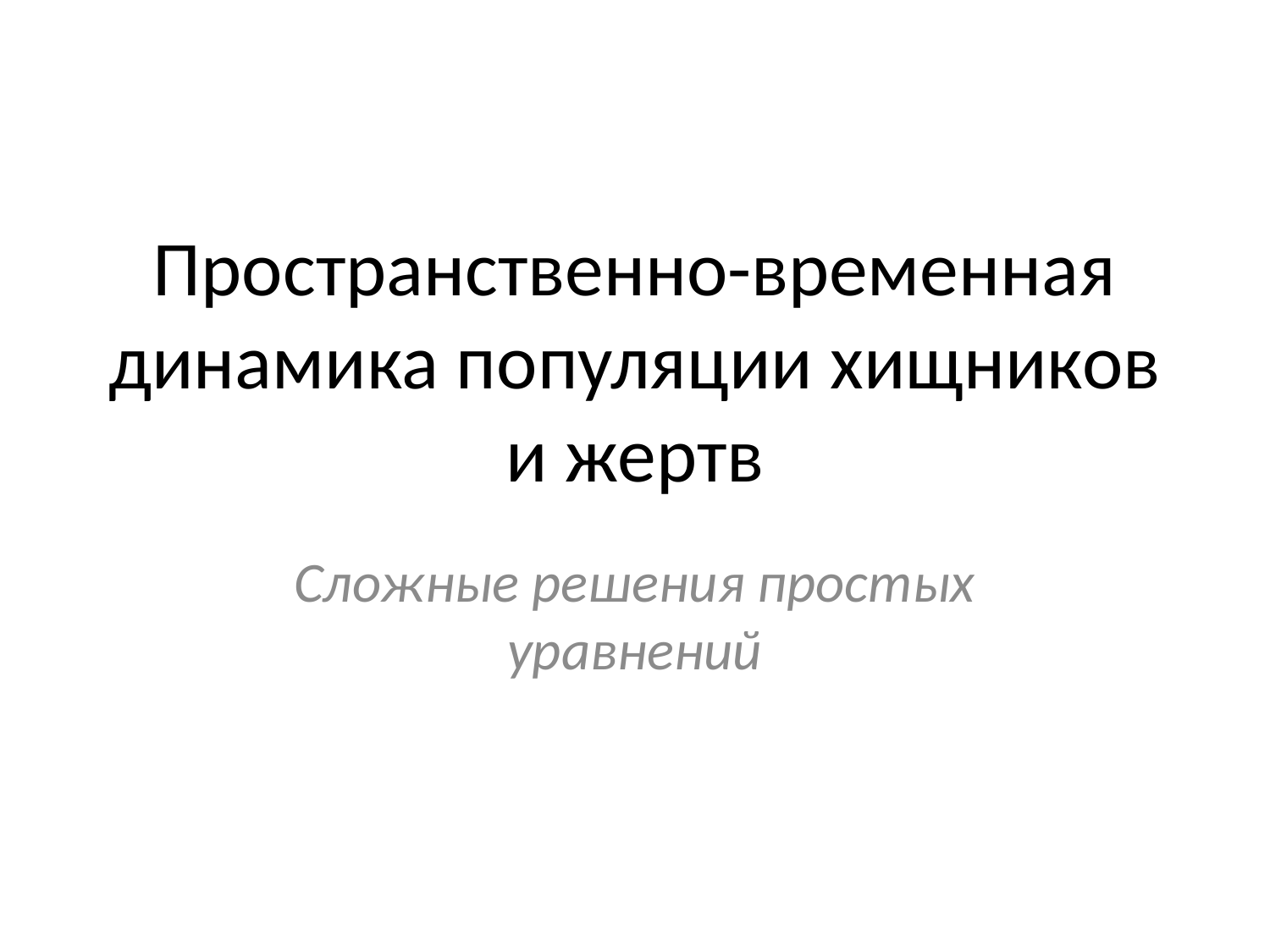

# Пространственно-временная динамика популяции хищников и жертв
Сложные решения простых уравнений